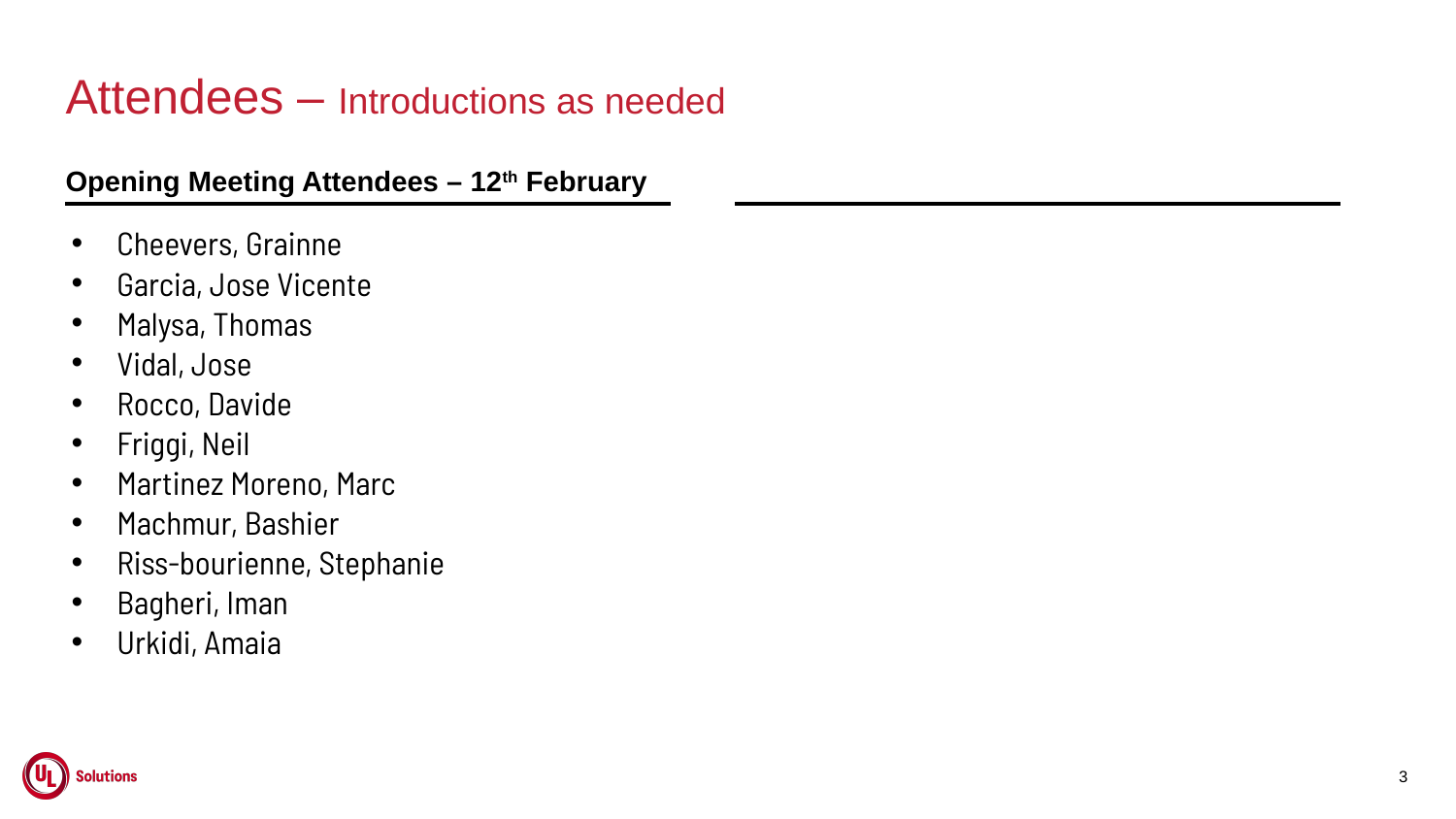

# Attendees – Introductions as needed
Opening Meeting Attendees – 12th February
| Cheevers, Grainne |
| --- |
| Garcia, Jose Vicente |
| Malysa, Thomas |
| Vidal, Jose |
| Rocco, Davide |
| Friggi, Neil |
| Martinez Moreno, Marc |
| Machmur, Bashier |
| Riss-bourienne, Stephanie |
| Bagheri, Iman |
| Urkidi, Amaia |

3